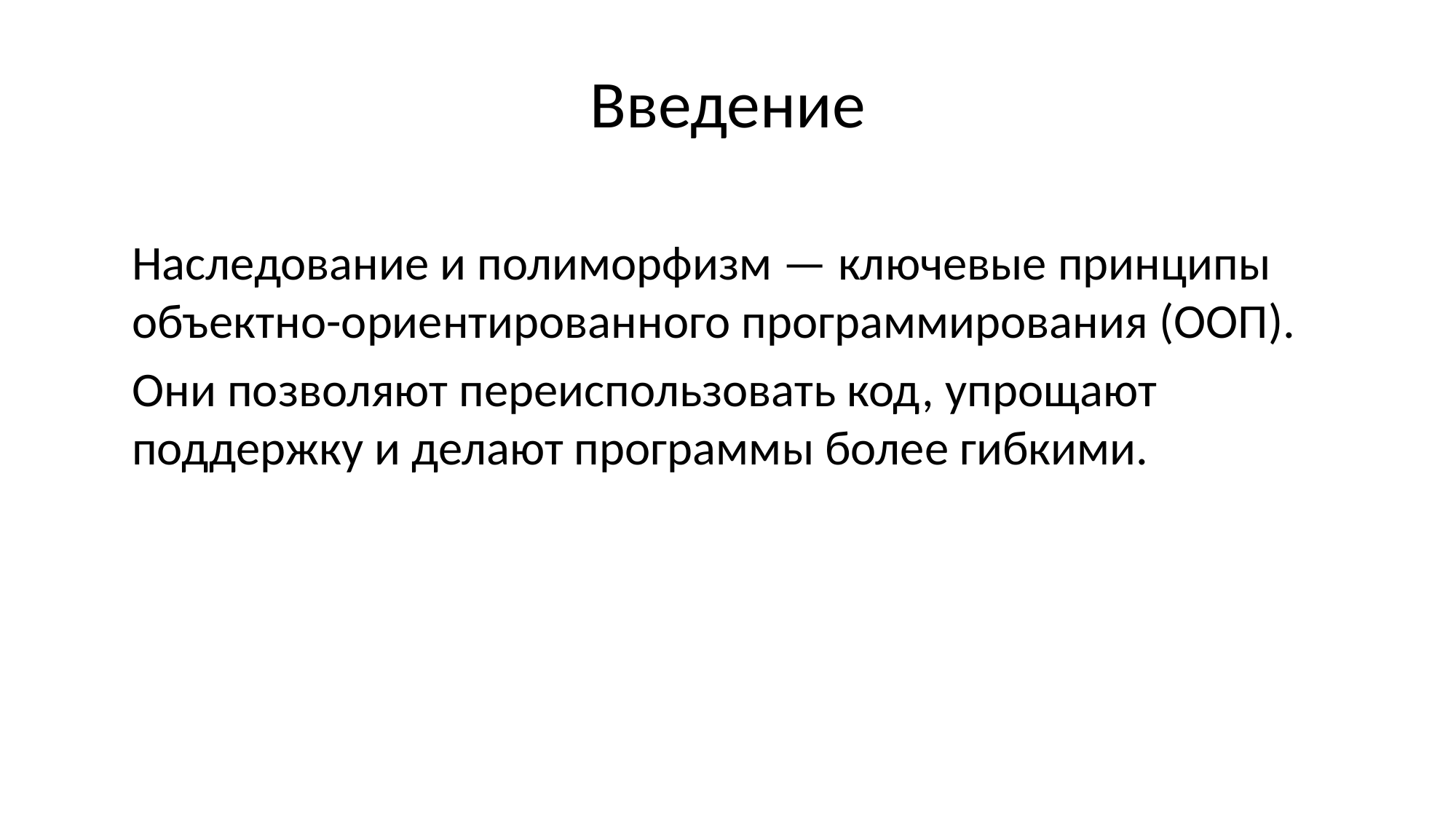

# Введение
Наследование и полиморфизм — ключевые принципы объектно-ориентированного программирования (ООП).
Они позволяют переиспользовать код, упрощают поддержку и делают программы более гибкими.